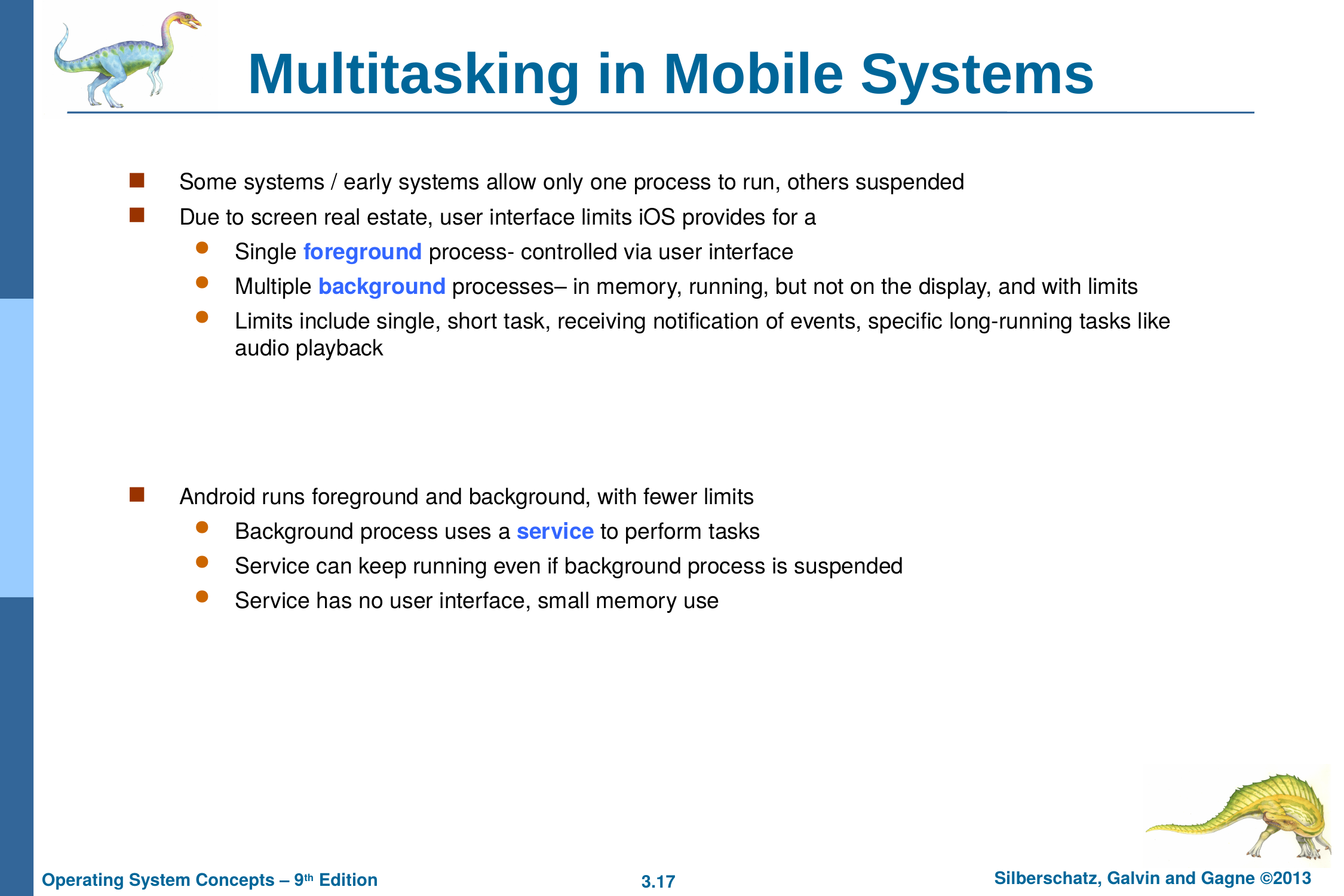

# Multitasking in Mobile Systems
Some systems / early systems allow only one process to run, others suspended
Due to screen real estate, user interface limits iOS provides for a
Single foreground process- controlled via user interface
Multiple background processes– in memory, running, but not on the display, and with limits
Limits include single, short task, receiving notification of events, specific long-running tasks like audio playback

Android runs foreground and background, with fewer limits
Background process uses a service to perform tasks
Service can keep running even if background process is suspended
Service has no user interface, small memory use